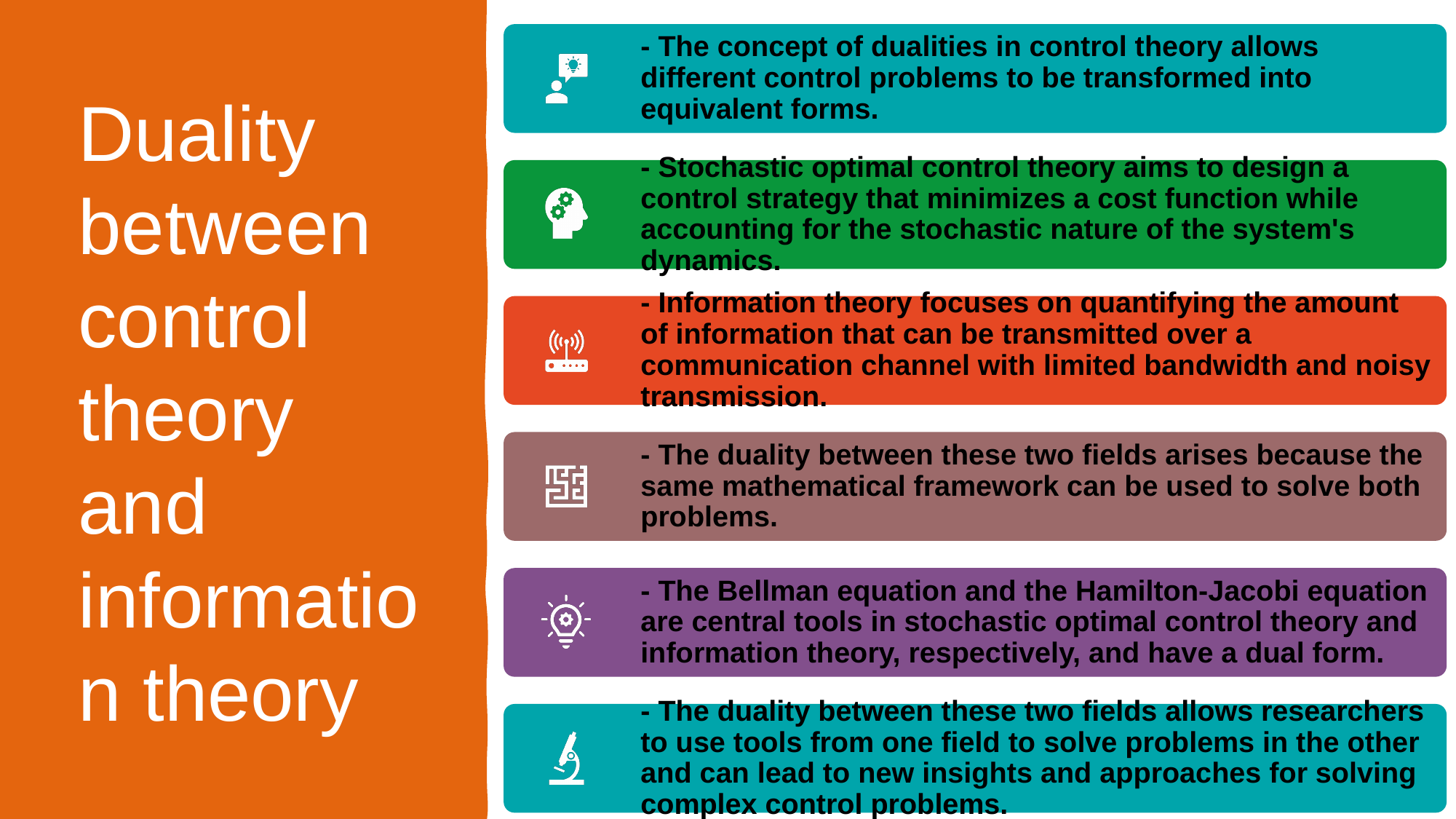

- The concept of dualities in control theory allows different control problems to be transformed into equivalent forms.
- Stochastic optimal control theory aims to design a control strategy that minimizes a cost function while accounting for the stochastic nature of the system's dynamics.
- Information theory focuses on quantifying the amount of information that can be transmitted over a communication channel with limited bandwidth and noisy transmission.
- The duality between these two fields arises because the same mathematical framework can be used to solve both problems.
- The Bellman equation and the Hamilton-Jacobi equation are central tools in stochastic optimal control theory and information theory, respectively, and have a dual form.
- The duality between these two fields allows researchers to use tools from one field to solve problems in the other and can lead to new insights and approaches for solving complex control problems.
# Duality between control theory and information theory
11